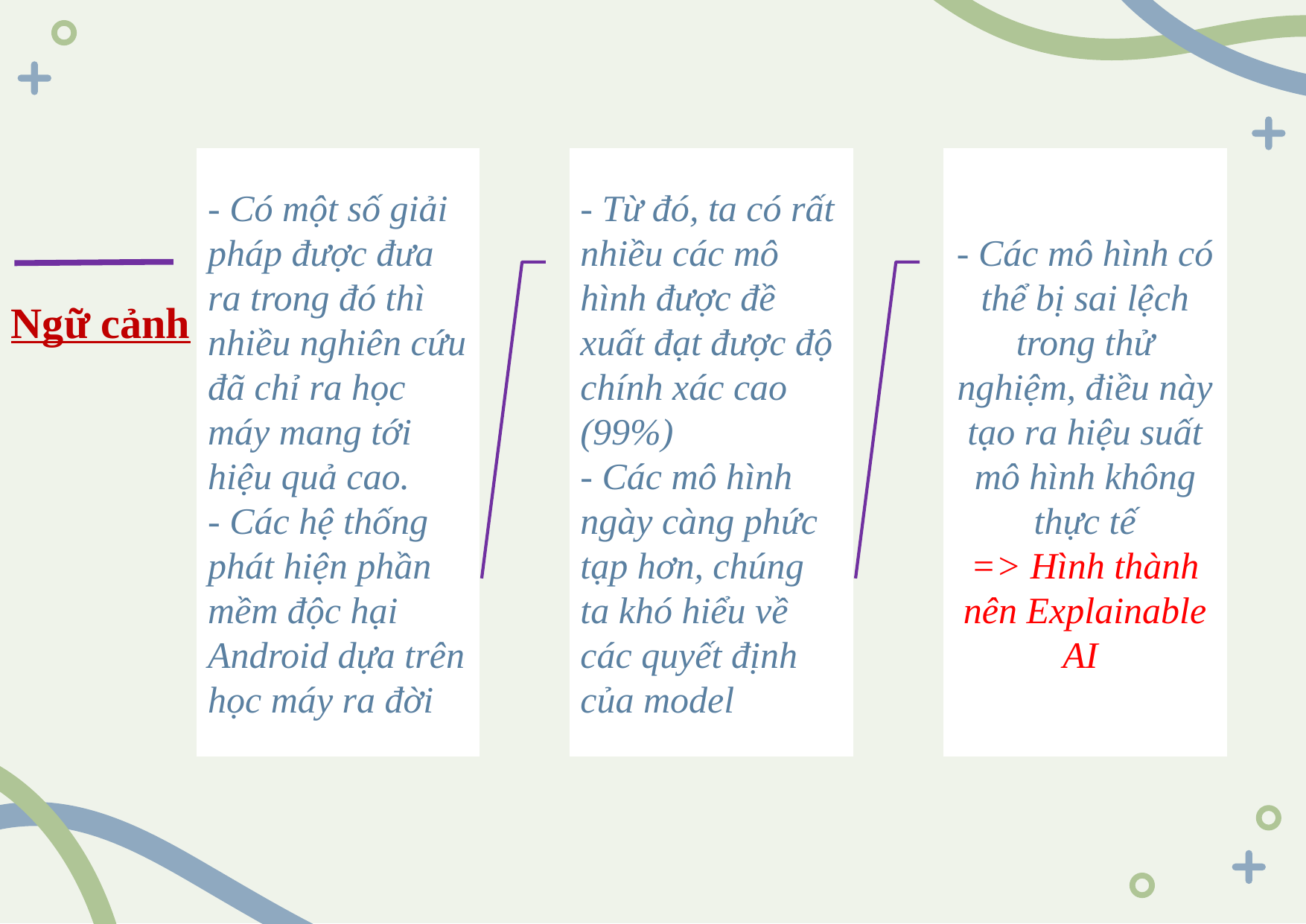

- Có một số giải pháp được đưa ra trong đó thì nhiều nghiên cứu đã chỉ ra học máy mang tới hiệu quả cao.
- Các hệ thống phát hiện phần mềm độc hại Android dựa trên học máy ra đời
- Từ đó, ta có rất nhiều các mô hình được đề xuất đạt được độ chính xác cao (99%)
- Các mô hình ngày càng phức tạp hơn, chúng ta khó hiểu về các quyết định của model
- Các mô hình có thể bị sai lệch trong thử nghiệm, điều này tạo ra hiệu suất mô hình không thực tế
=> Hình thành nên Explainable AI
Ngữ cảnh